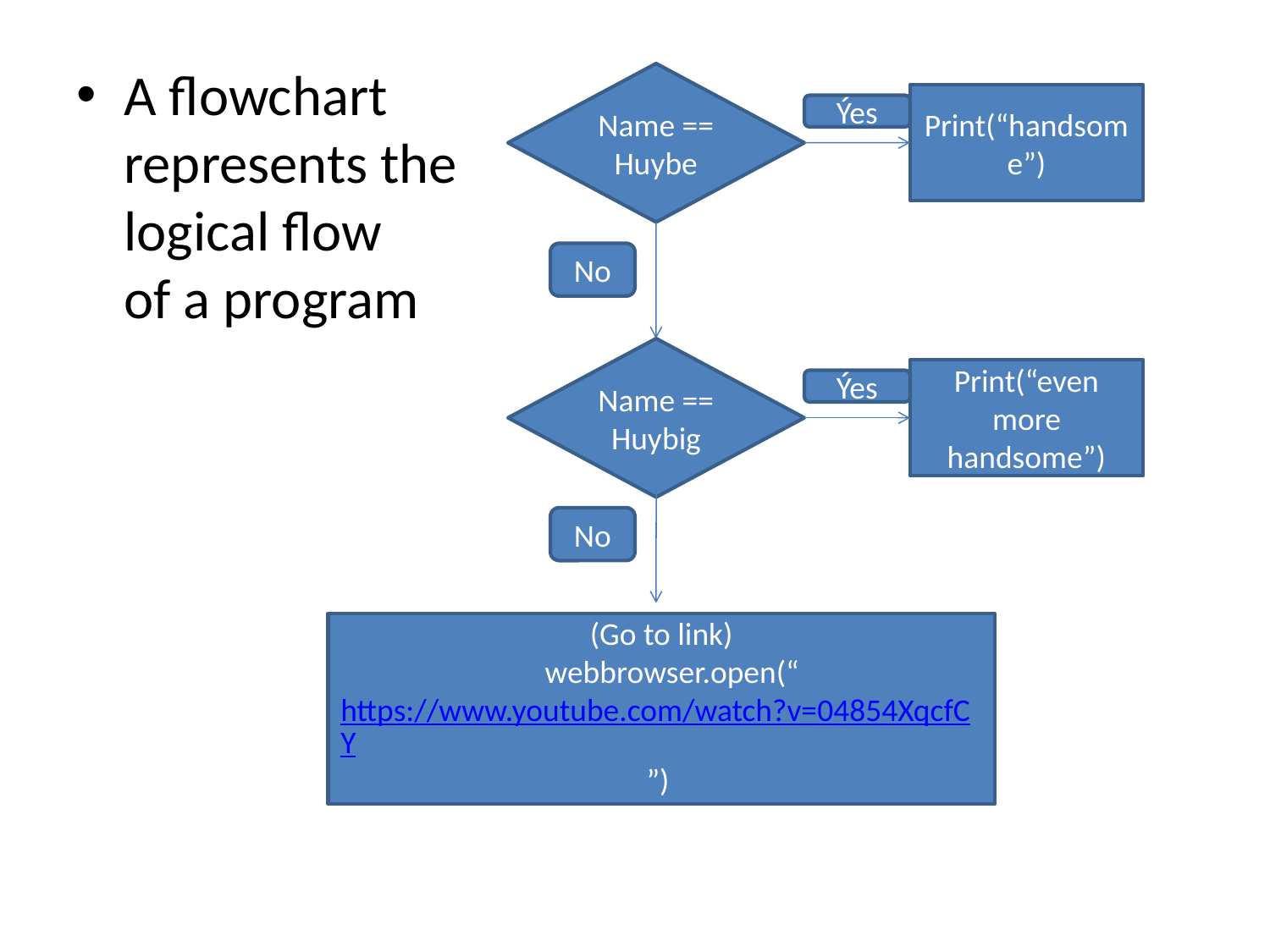

A flowchart
represents the
logical flow
of a program
Name == Huybe
Print(“handsome”)
Ýes
No
Name == Huybig
Print(“even more handsome”)
Ýes
No
(Go to link)
   webbrowser.open(“https://www.youtube.com/watch?v=04854XqcfCY”)